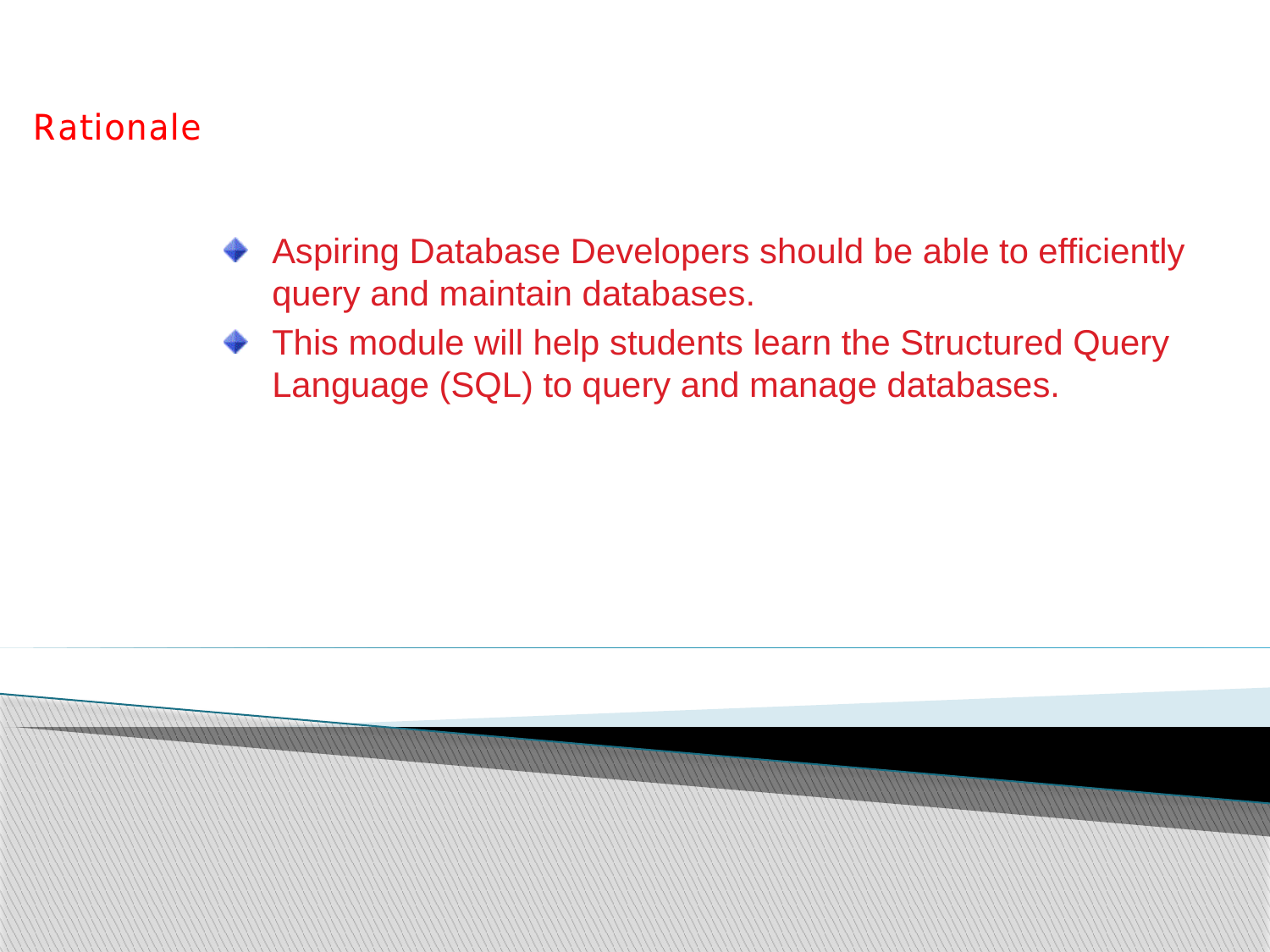

Rationale
Aspiring Database Developers should be able to efficiently query and maintain databases.
This module will help students learn the Structured Query Language (SQL) to query and manage databases.